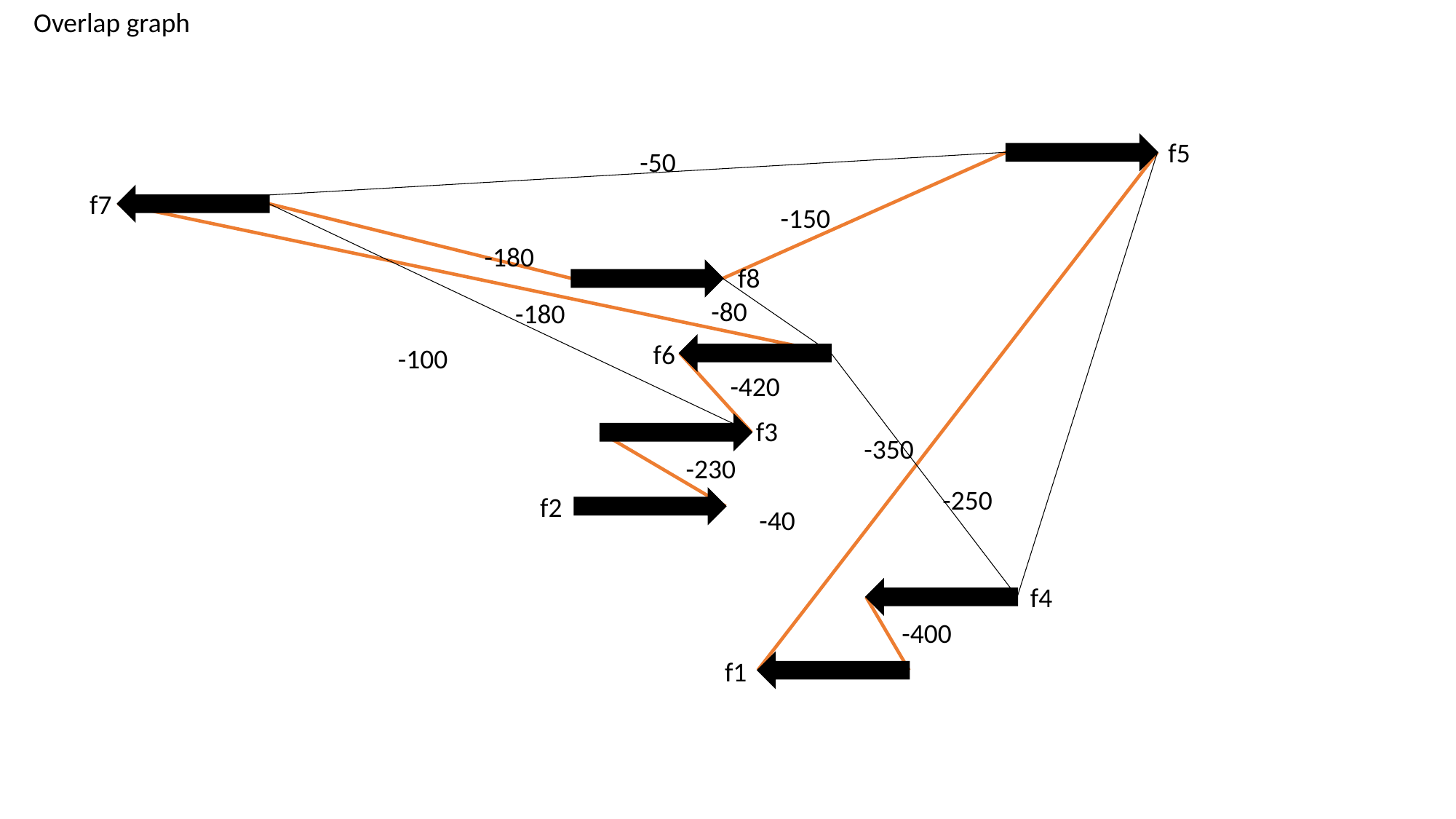

Overlap graph
f5

-50
f7

-150
-180
f8

-80
-180
f6

-100
-420
f3

-350
-230
-250
f2

-40
f4

-400
f1